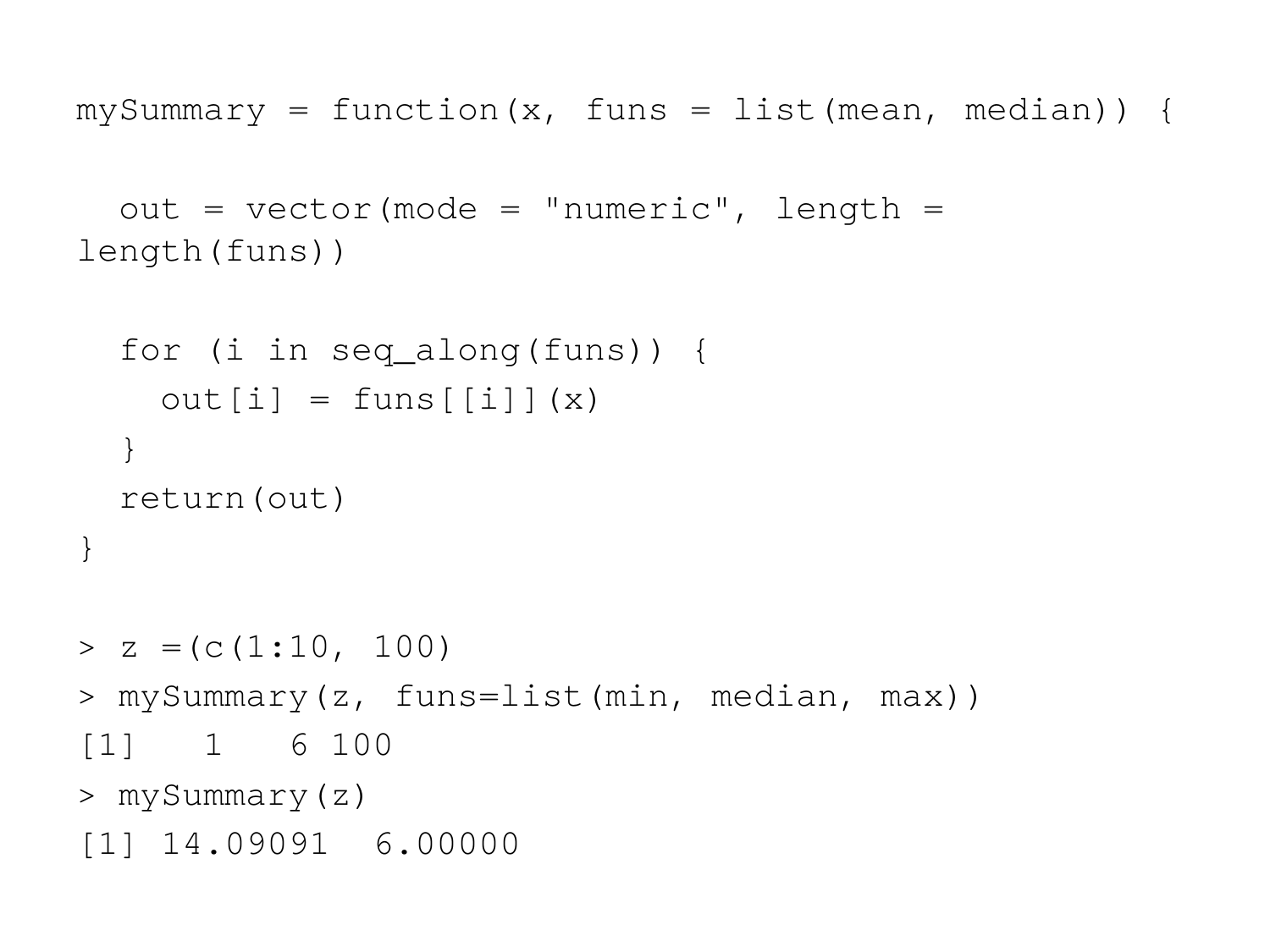

mySummary = function(x, funs = list(mean, median)) {

  out = vector(mode = "numeric", length = length(funs))

  for (i in seq_along(funs)) {
    out[i] = funs[[i]](x)
  }
  return(out)
}

> z =(c(1:10, 100)
> mySummary(z, funs=list(min, median, max))
[1]   1   6 100
> mySummary(z)
[1] 14.09091  6.00000